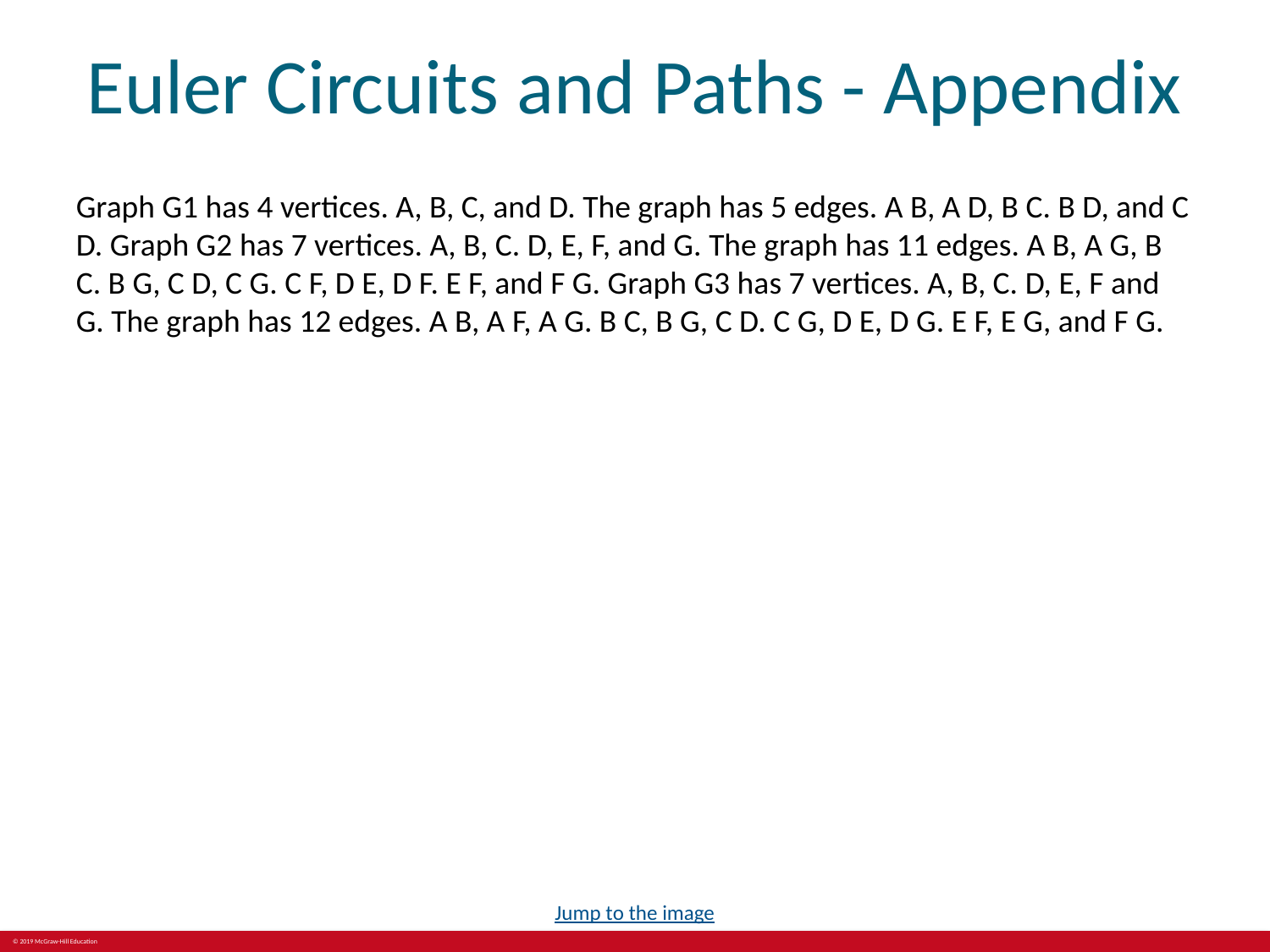

# Euler Circuits and Paths - Appendix
Graph G1 has 4 vertices. A, B, C, and D. The graph has 5 edges. A B, A D, B C. B D, and C D. Graph G2 has 7 vertices. A, B, C. D, E, F, and G. The graph has 11 edges. A B, A G, B C. B G, C D, C G. C F, D E, D F. E F, and F G. Graph G3 has 7 vertices. A, B, C. D, E, F and G. The graph has 12 edges. A B, A F, A G. B C, B G, C D. C G, D E, D G. E F, E G, and F G.
Jump to the image